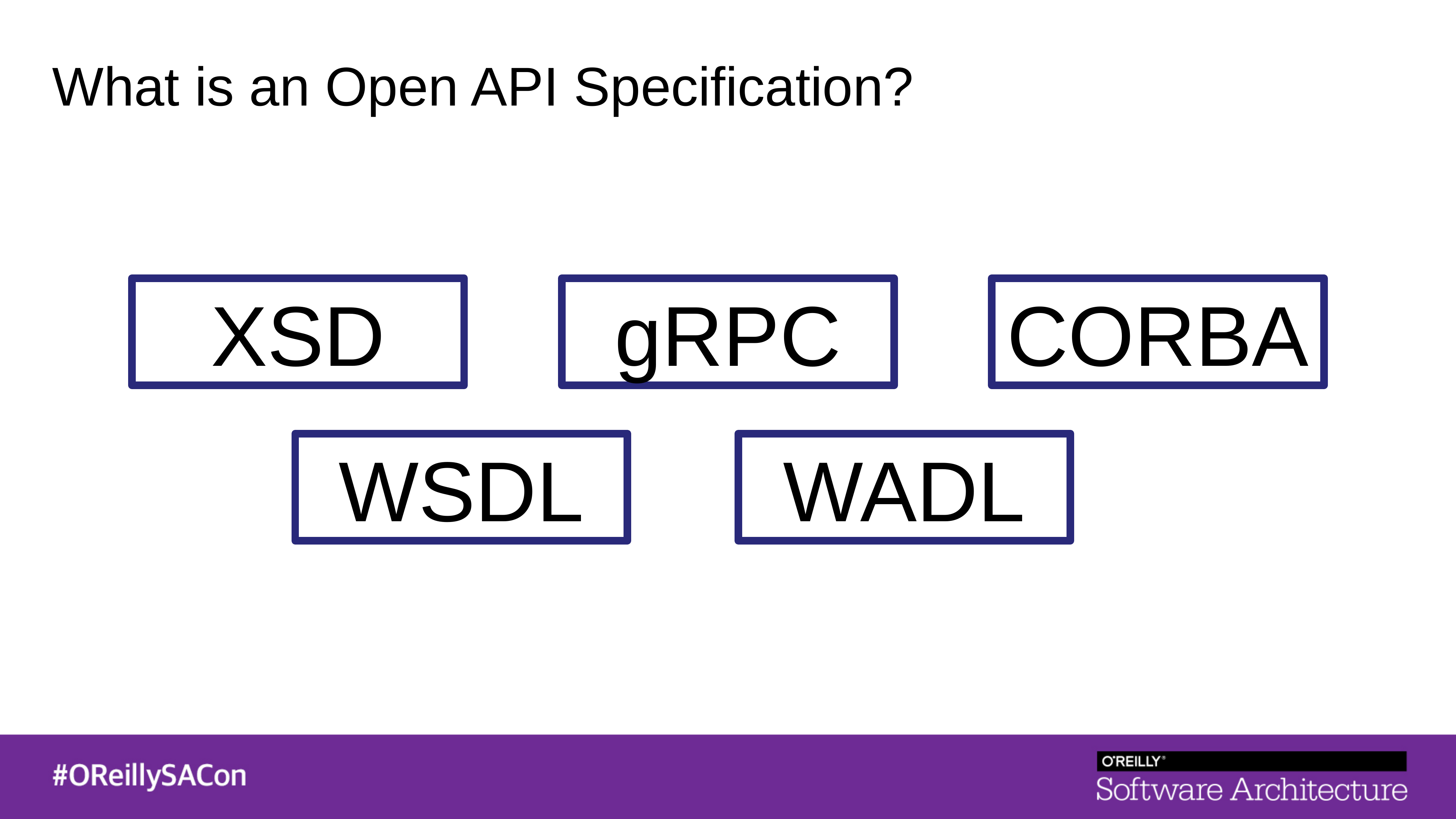

What is an Open API Specification?
XSD
gRPC
CORBA
WSDL
WADL